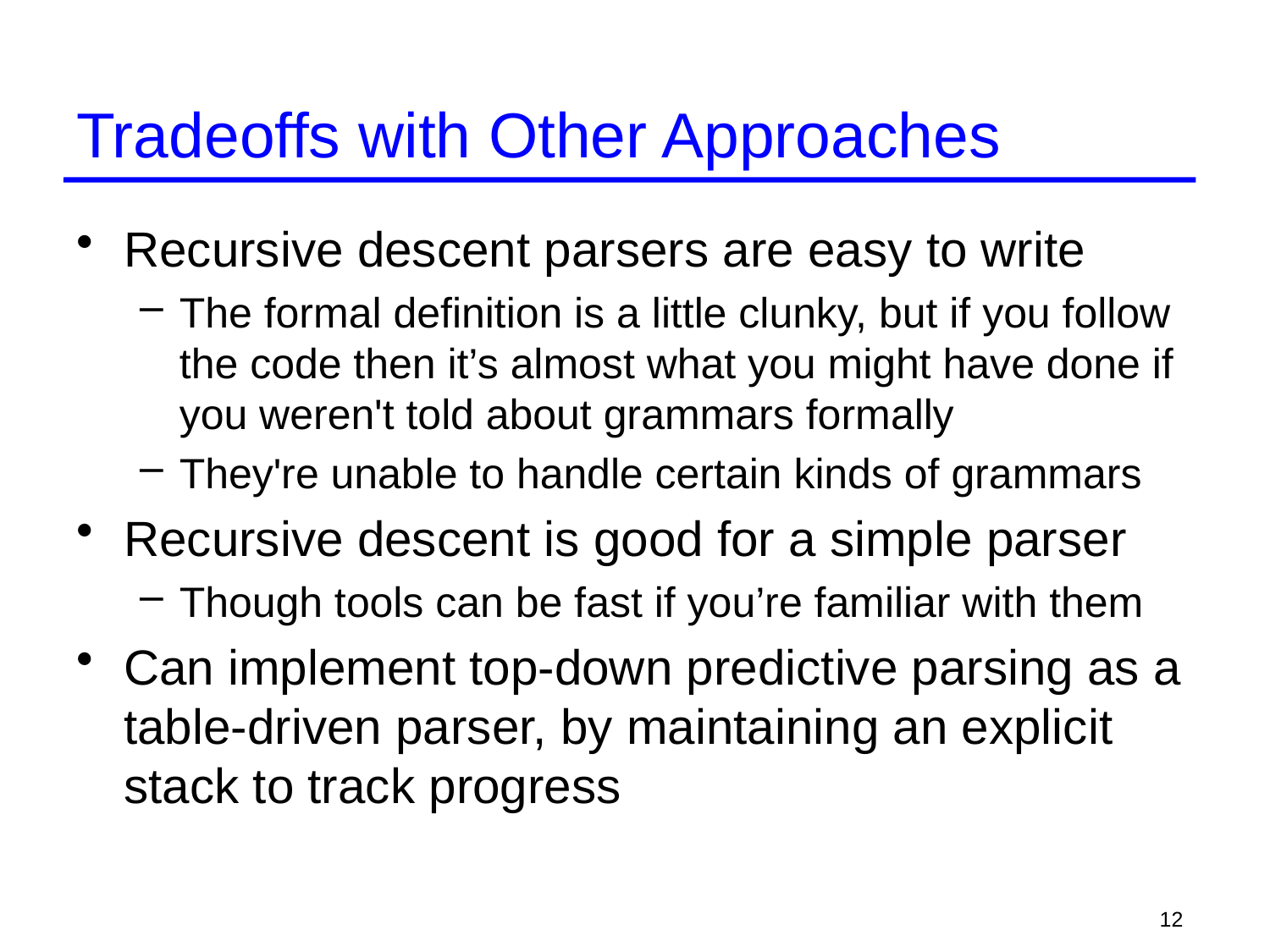

# Tradeoffs with Other Approaches
Recursive descent parsers are easy to write
The formal definition is a little clunky, but if you follow the code then it’s almost what you might have done if you weren't told about grammars formally
They're unable to handle certain kinds of grammars
Recursive descent is good for a simple parser
Though tools can be fast if you’re familiar with them
Can implement top-down predictive parsing as a table-driven parser, by maintaining an explicit stack to track progress
12